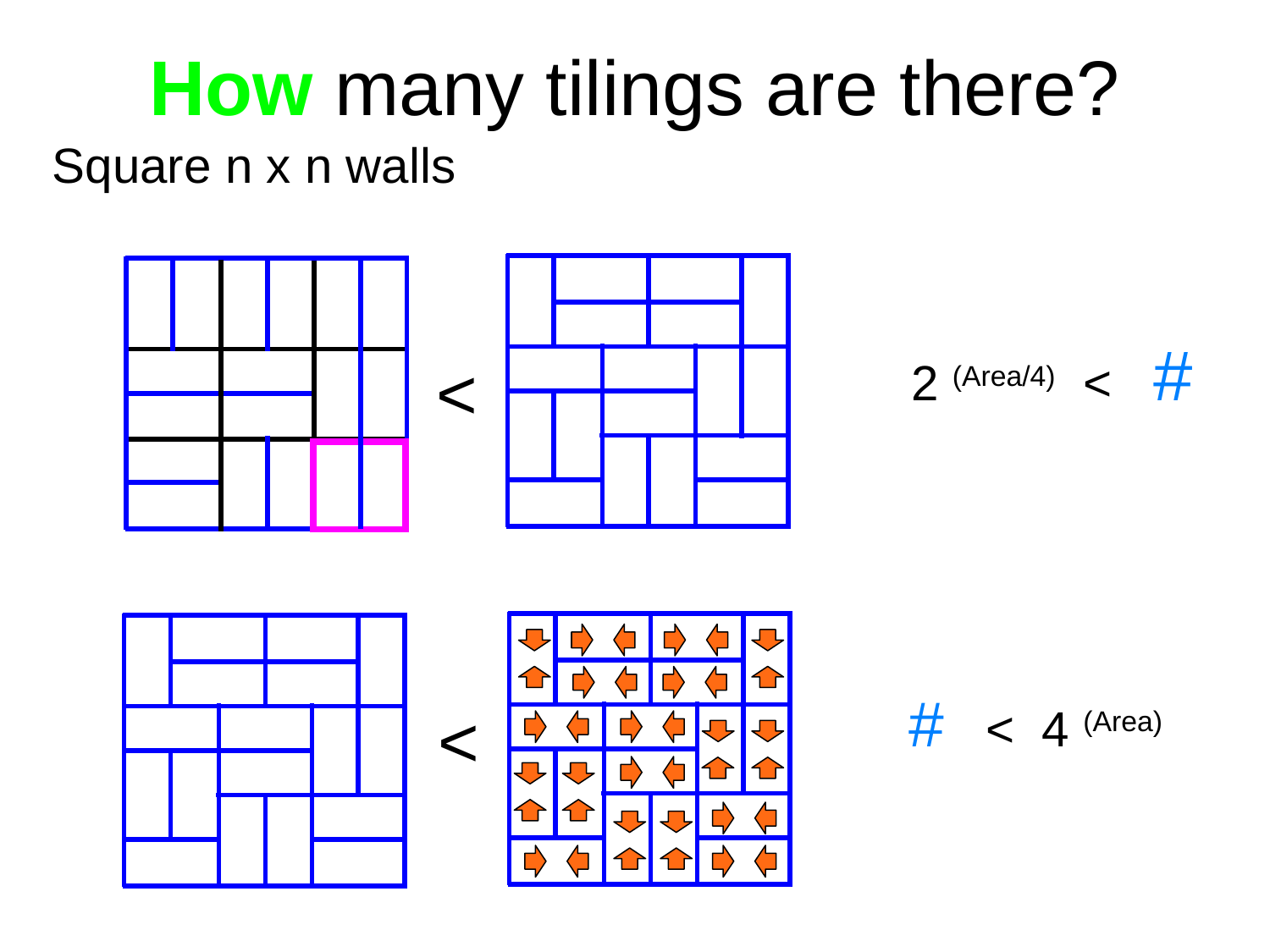

# How many tilings are there?
   Square n x n walls

2 (Area/4)  <   #
<

#   <  4 (Area)

<